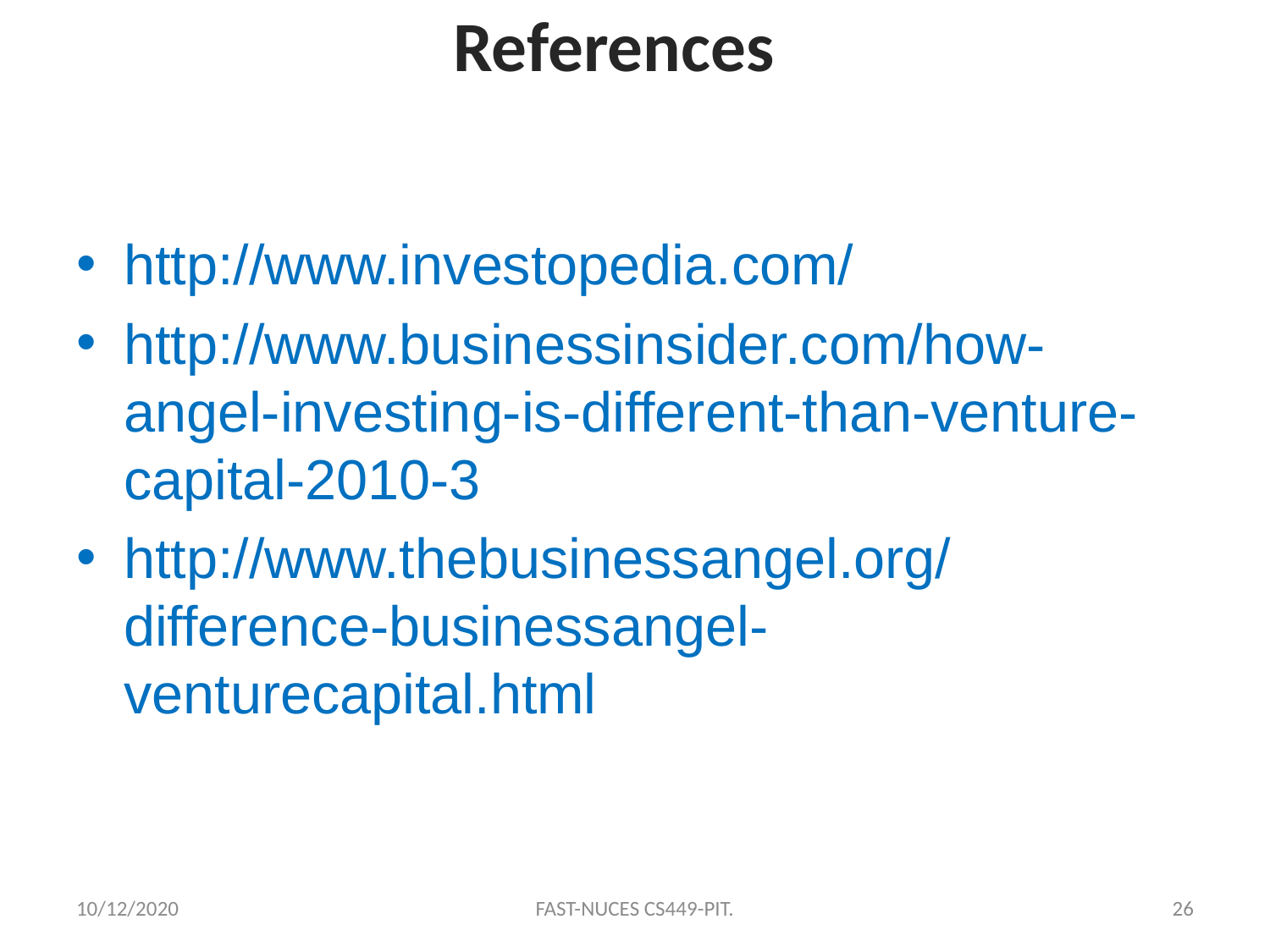

# References
http://www.investopedia.com/
http://www.businessinsider.com/how-angel-investing-is-different-than-venture-capital-2010-3
http://www.thebusinessangel.org/difference-businessangel-venturecapital.html
10/12/2020
FAST-NUCES CS449-PIT.
26